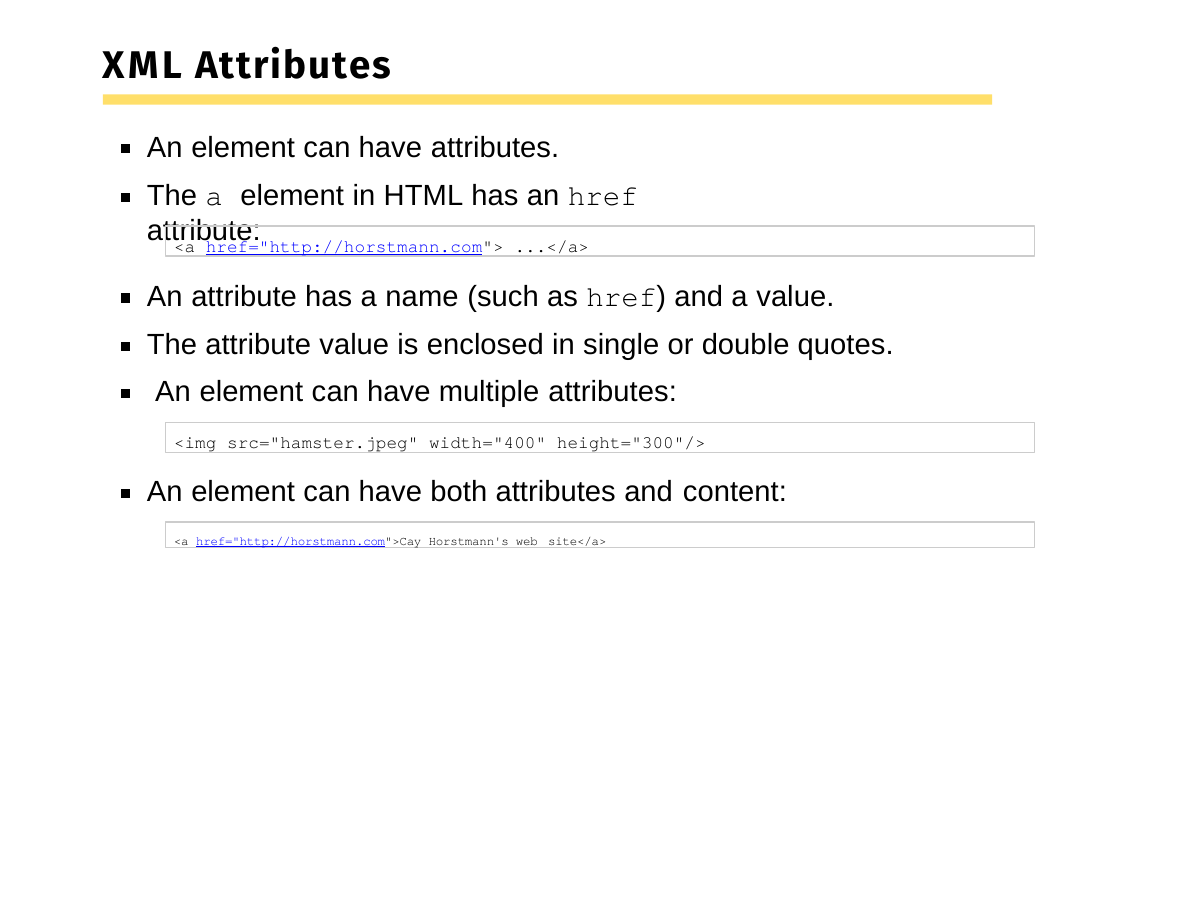

# XML Attributes
An element can have attributes.
The a element in HTML has an href attribute:

<a href="http://horstmann.com"> ...</a>
An attribute has a name (such as href) and a value.
The attribute value is enclosed in single or double quotes.  An element can have multiple attributes:

<img src="hamster.jpeg" width="400" height="300"/>
An element can have both attributes and content:

<a href="http://horstmann.com">Cay Horstmann's web site</a>